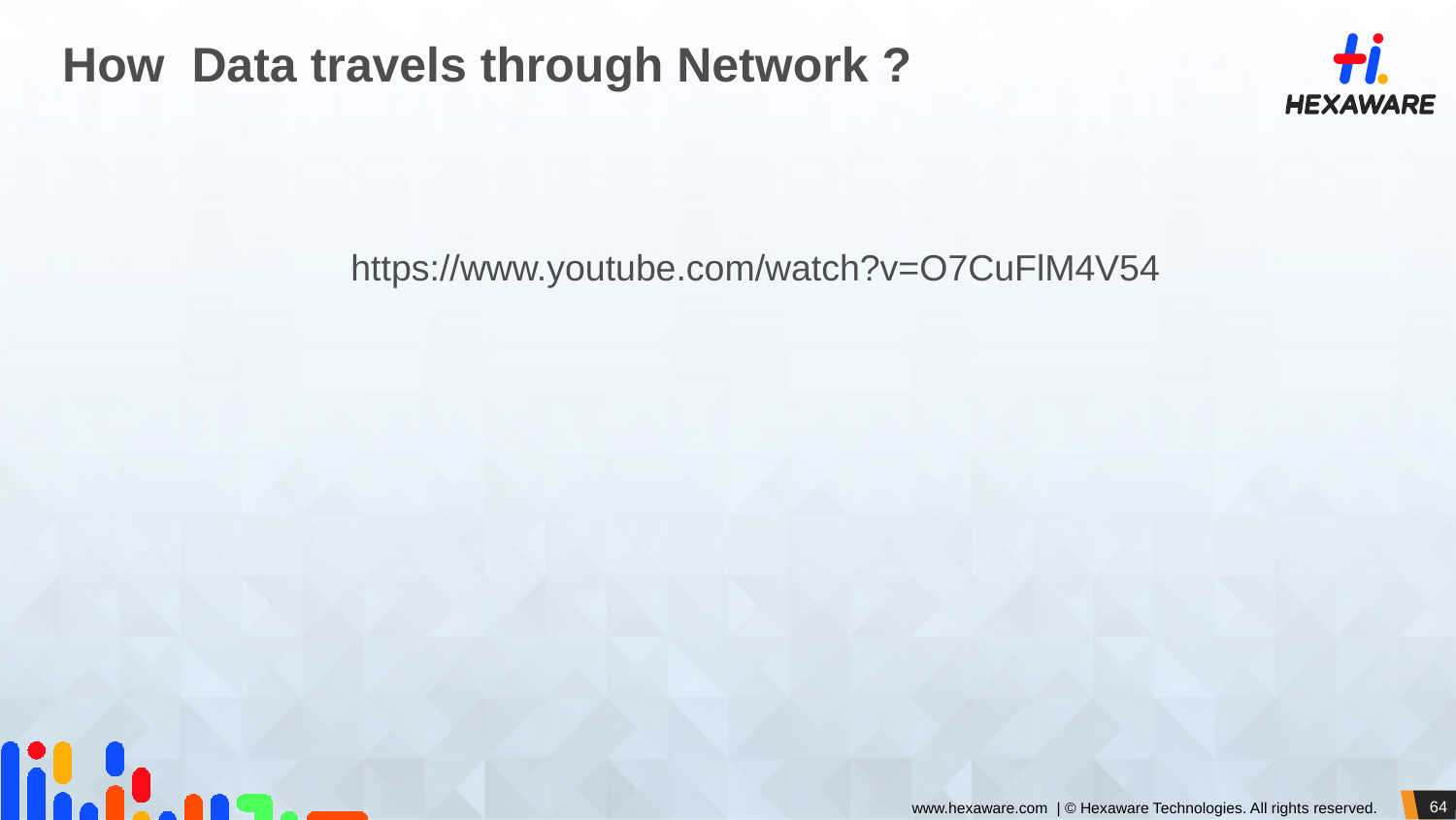

# How  Data travels through Network ?

		https://www.youtube.com/watch?v=O7CuFlM4V54